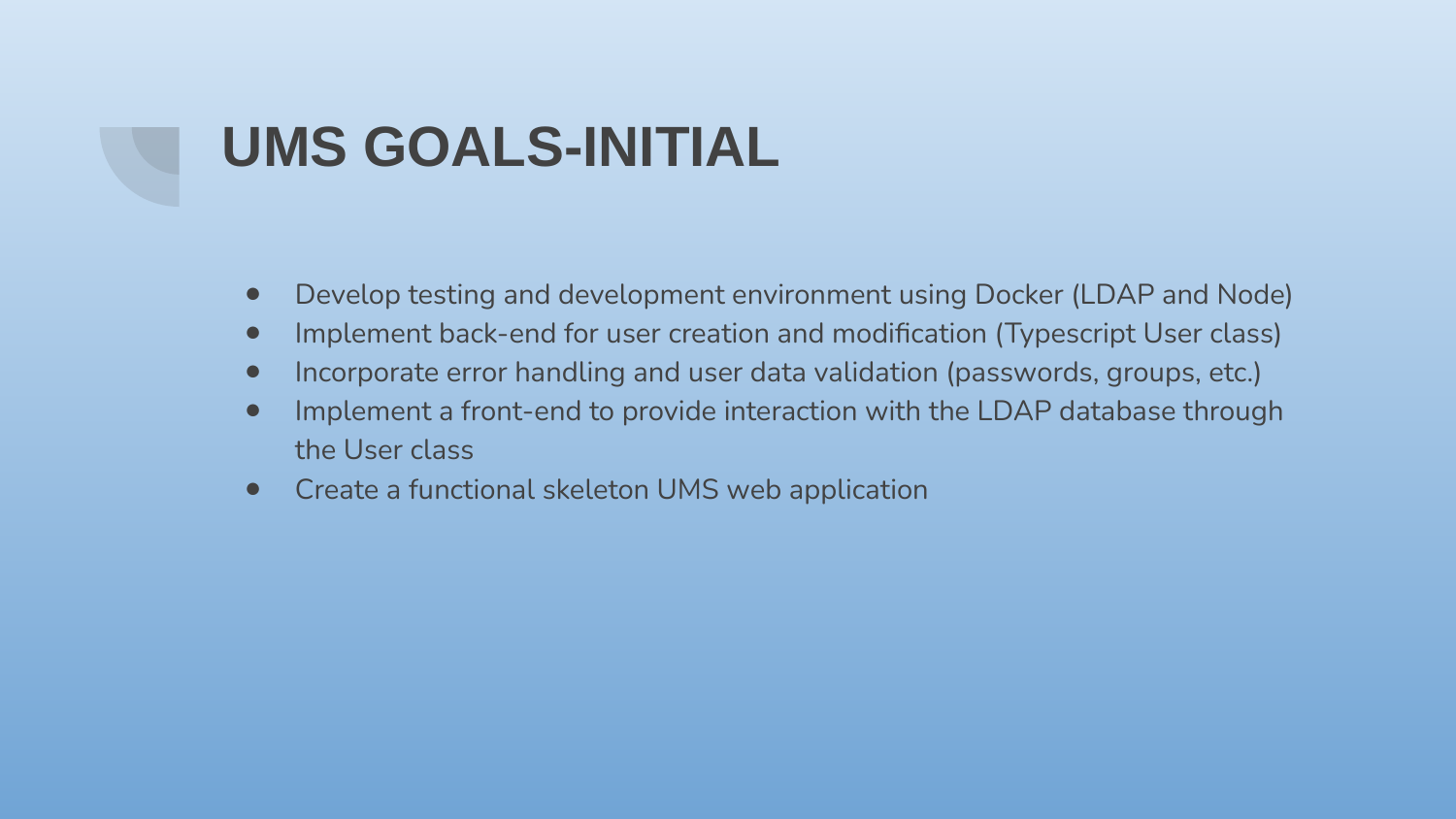

# UMS GOALS-INITIAL
Develop testing and development environment using Docker (LDAP and Node)
Implement back-end for user creation and modification (Typescript User class)
Incorporate error handling and user data validation (passwords, groups, etc.)
Implement a front-end to provide interaction with the LDAP database through the User class
Create a functional skeleton UMS web application